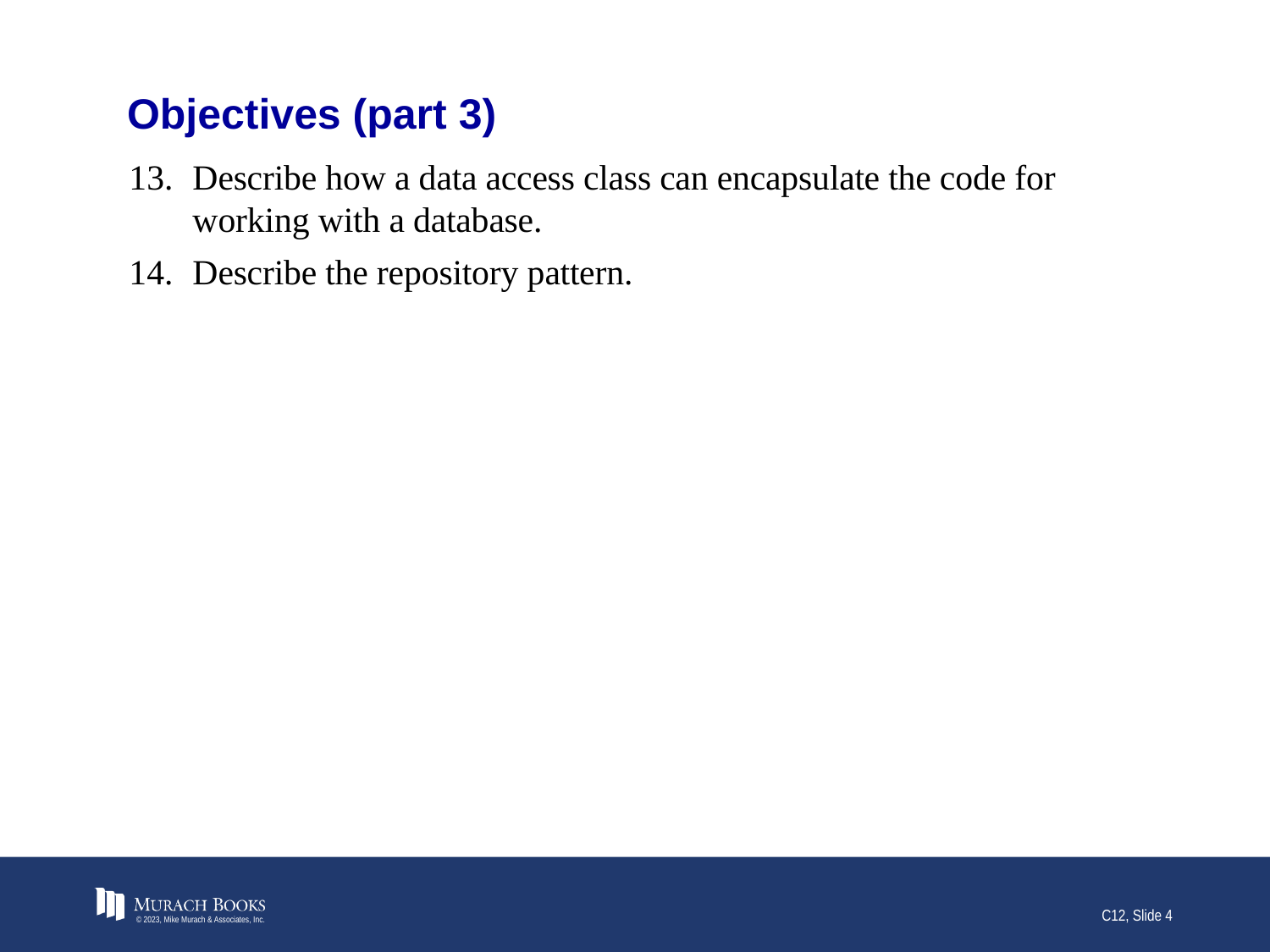

# Objectives (part 3)
Describe how a data access class can encapsulate the code for working with a database.
Describe the repository pattern.

© 2023, Mike Murach & Associates, Inc.

C12, Slide 4